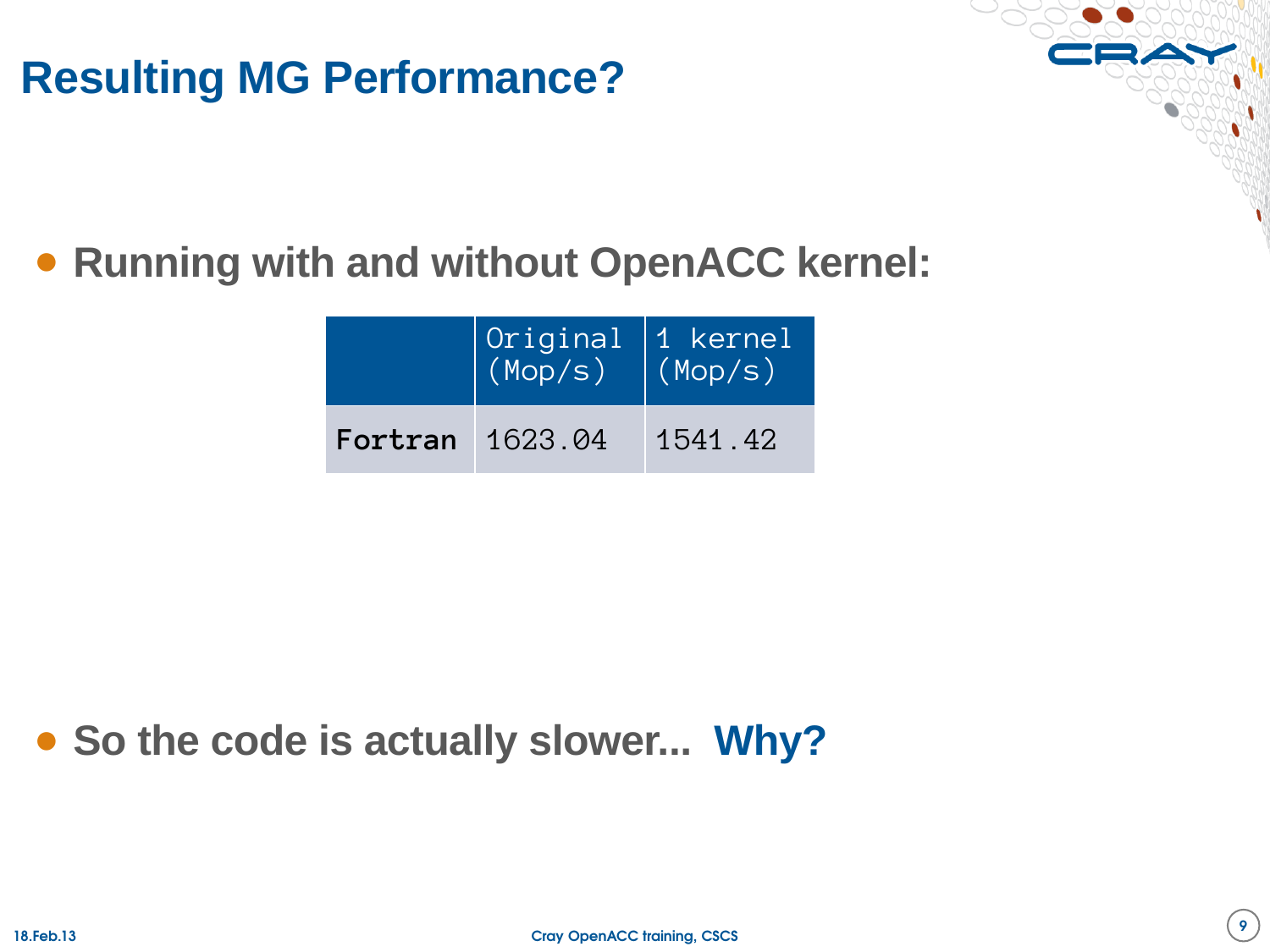

# Resulting MG Performance?

Running with and without OpenACC kernel:

So the code is actually slower...  Why?

|  | Original (Mop/s) | 1 kernel (Mop/s) |
| --- | --- | --- |
| Fortran | 1623.04 | 1541.42 |
9
18.Feb.13
Cray OpenACC training, CSCS